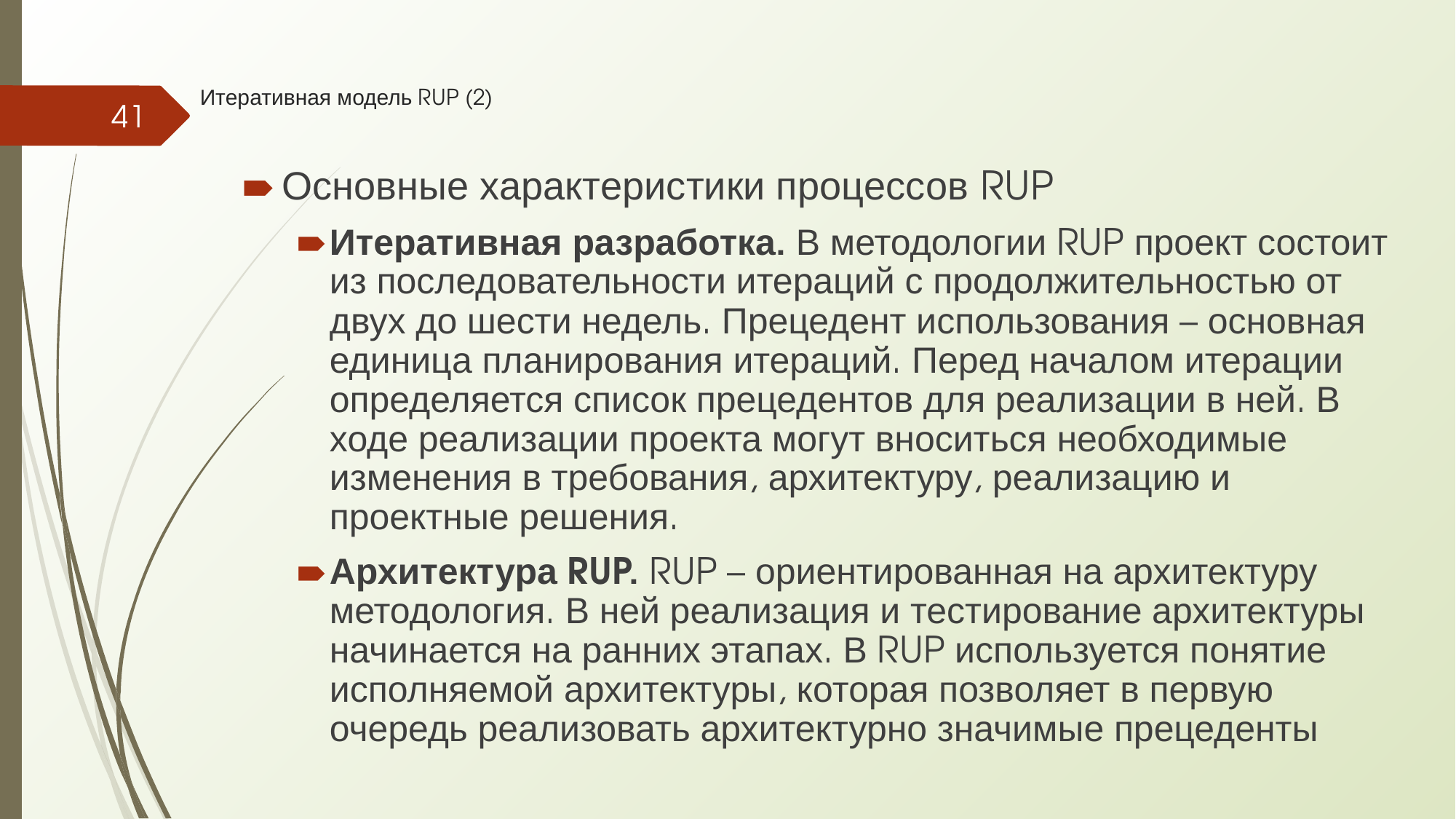

# Итеративная модель RUP (2)
41
Основные характеристики процессов RUP
Итеративная разработка. В методологии RUP проект состоит из последовательности итераций с продолжительностью от двух до шести недель. Прецедент использования – основная единица планирования итераций. Перед началом итерации определяется список прецедентов для реализации в ней. В ходе реализации проекта могут вноситься необходимые изменения в требования, архитектуру, реализацию и проектные решения.
Архитектура RUP. RUP – ориентированная на архитектуру методология. В ней реализация и тестирование архитектуры начинается на ранних этапах. В RUP используется понятие исполняемой архитектуры, которая позволяет в первую очередь реализовать архитектурно значимые прецеденты